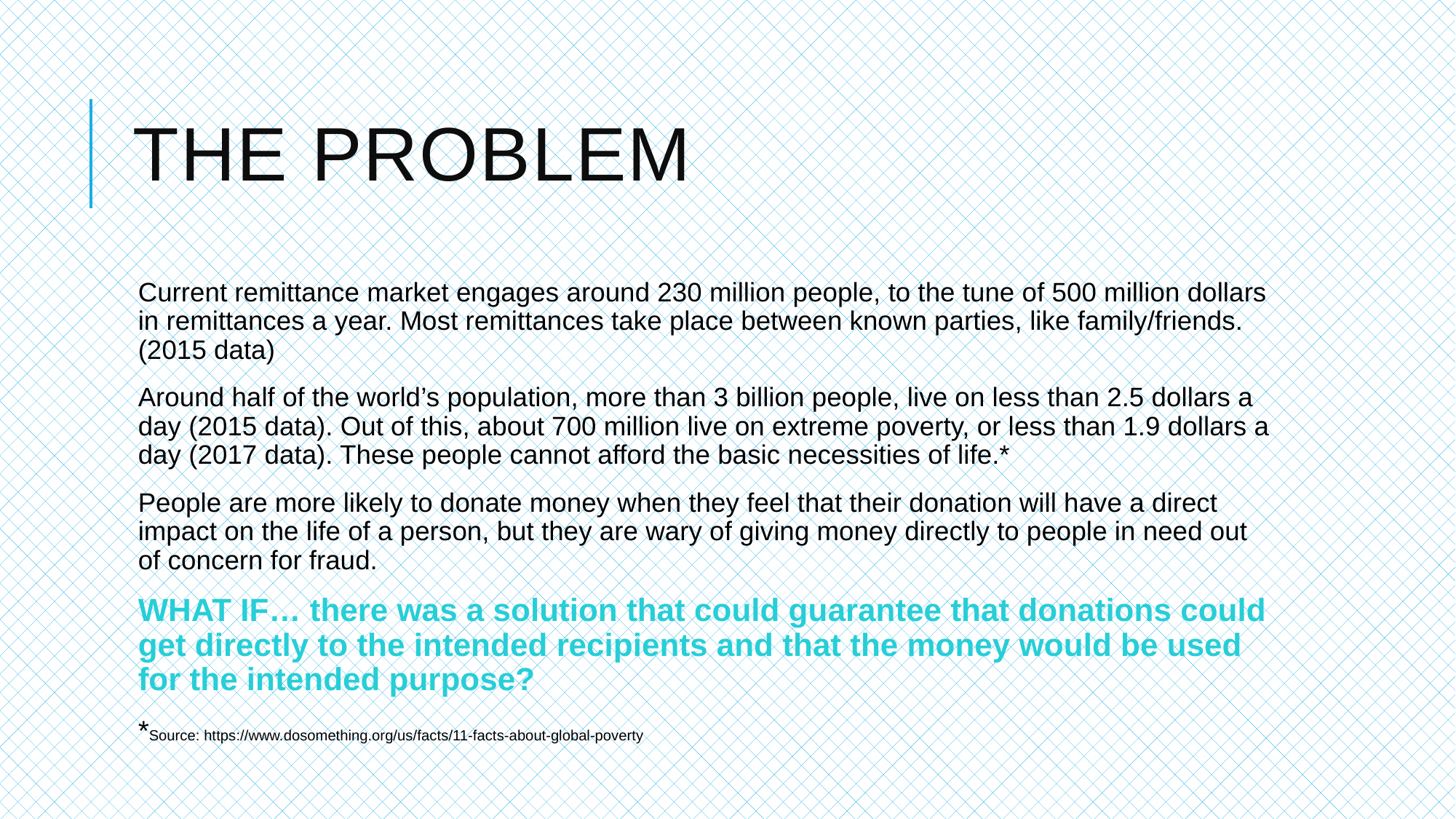

# The problem
Current remittance market engages around 230 million people, to the tune of 500 million dollars in remittances a year. Most remittances take place between known parties, like family/friends. (2015 data)
Around half of the world’s population, more than 3 billion people, live on less than 2.5 dollars a day (2015 data). Out of this, about 700 million live on extreme poverty, or less than 1.9 dollars a day (2017 data). These people cannot afford the basic necessities of life.*
People are more likely to donate money when they feel that their donation will have a direct impact on the life of a person, but they are wary of giving money directly to people in need out of concern for fraud.
WHAT IF… there was a solution that could guarantee that donations could get directly to the intended recipients and that the money would be used for the intended purpose?
*Source: https://www.dosomething.org/us/facts/11-facts-about-global-poverty